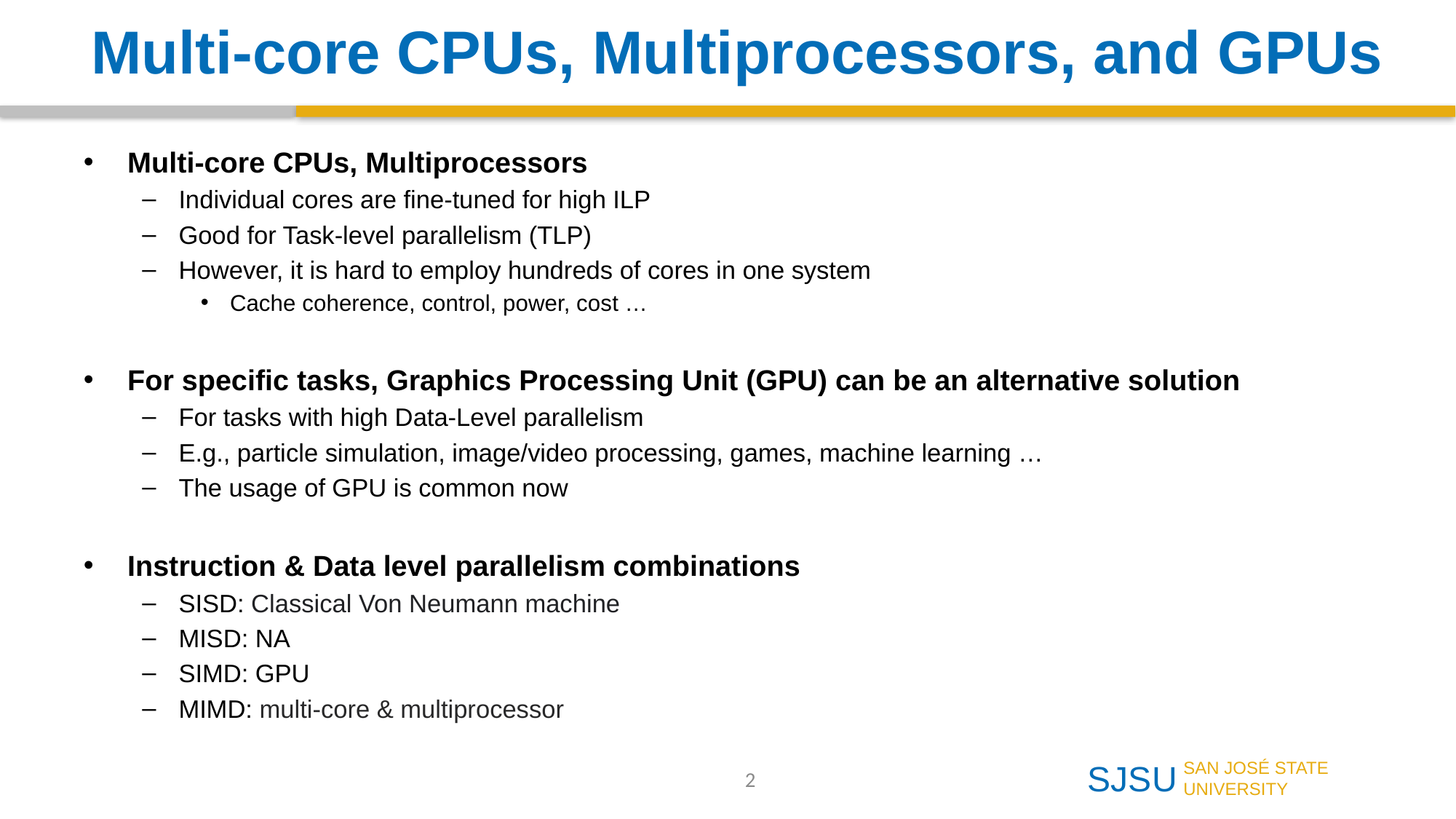

# Multi-core CPUs, Multiprocessors, and GPUs
Multi-core CPUs, Multiprocessors
Individual cores are fine-tuned for high ILP
Good for Task-level parallelism (TLP)
However, it is hard to employ hundreds of cores in one system
Cache coherence, control, power, cost …

For specific tasks, Graphics Processing Unit (GPU) can be an alternative solution
For tasks with high Data-Level parallelism
E.g., particle simulation, image/video processing, games, machine learning …
The usage of GPU is common now

Instruction & Data level parallelism combinations
SISD: Classical Von Neumann machine
MISD: NA
SIMD: GPU
MIMD: multi-core & multiprocessor
2